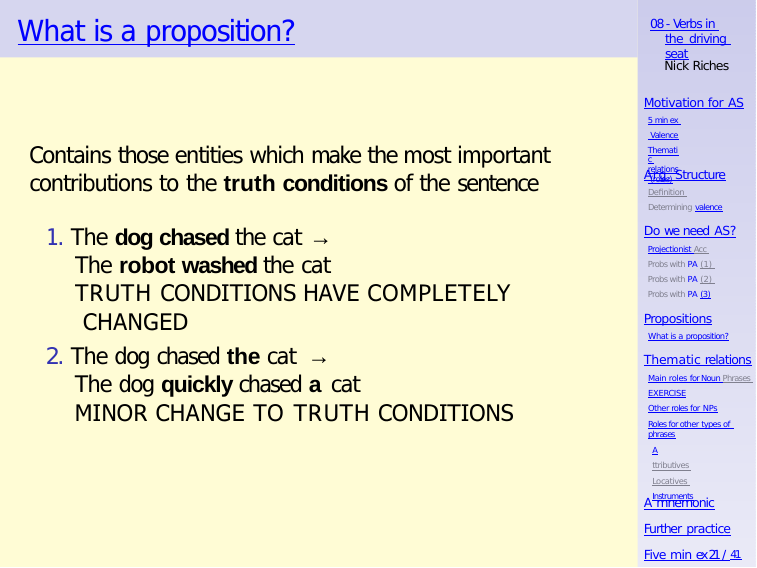

# What is a proposition?
08 - Verbs in the  driving seat
Nick Riches
Motivation for AS
5 min ex  Valence
Thematic relations (roles)
Contains those entities which make the most important  contributions to the truth conditions of the sentence
Arg. Structure
Definition  Determining valence
Do we need AS?
Projectionist Acc  Probs with PA (1)  Probs with PA (2)  Probs with PA (3)
1. The dog chased the cat →
The robot washed the cat
TRUTH CONDITIONS HAVE COMPLETELY  CHANGED
Propositions
What is a proposition?
2. The dog chased the cat →
Thematic relations
Main roles for Noun Phrases  EXERCISE
Other roles for NPs
The dog quickly chased a cat
MINOR CHANGE TO TRUTH CONDITIONS
Roles for other types of  phrases
Attributives  Locatives  Instruments
A mnemonic
Further practice
Five min ex21 / 41